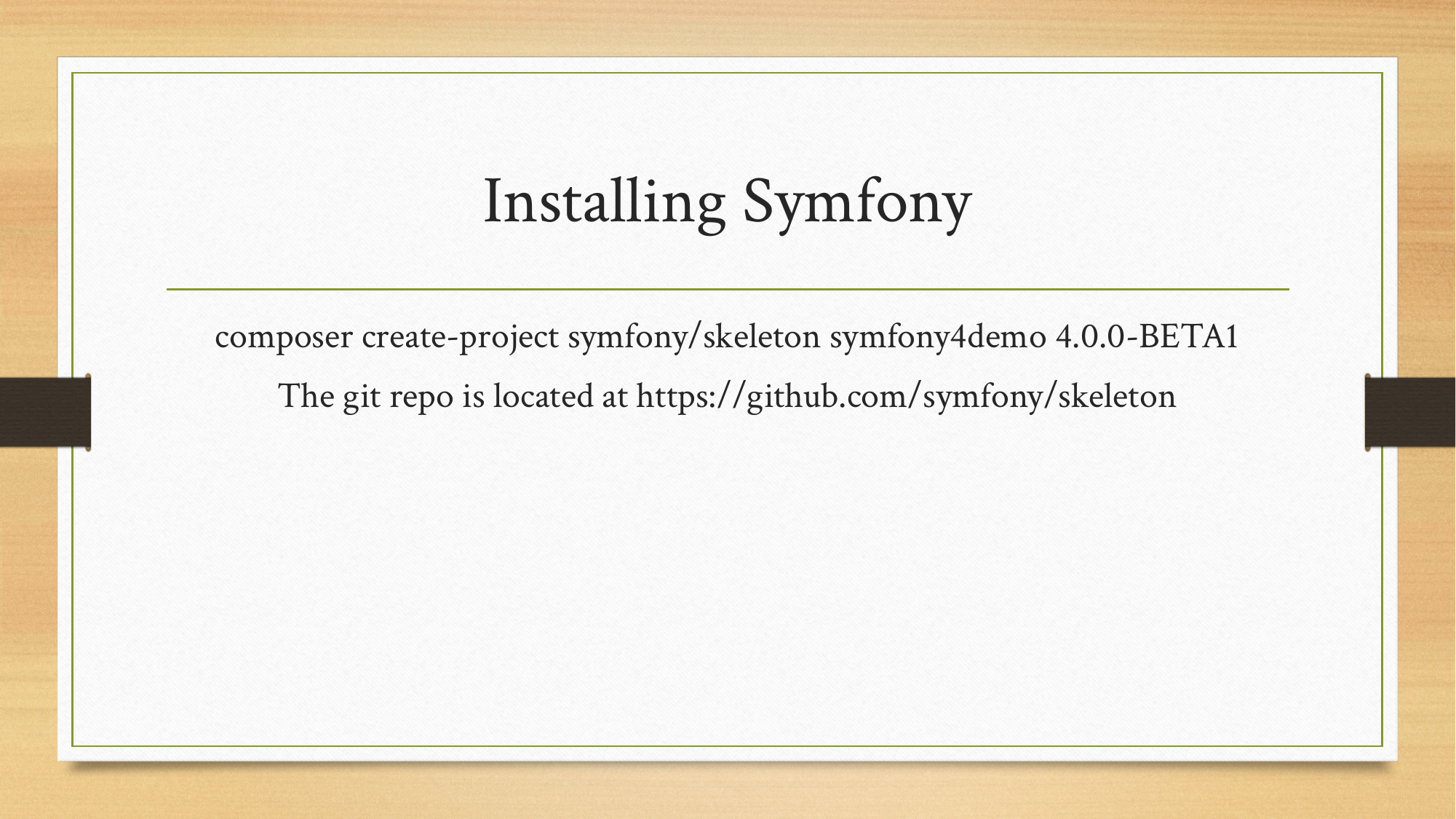

# Installing Symfony
composer create-project symfony/skeleton symfony4demo 4.0.0-BETA1
The git repo is located at https://github.com/symfony/skeleton